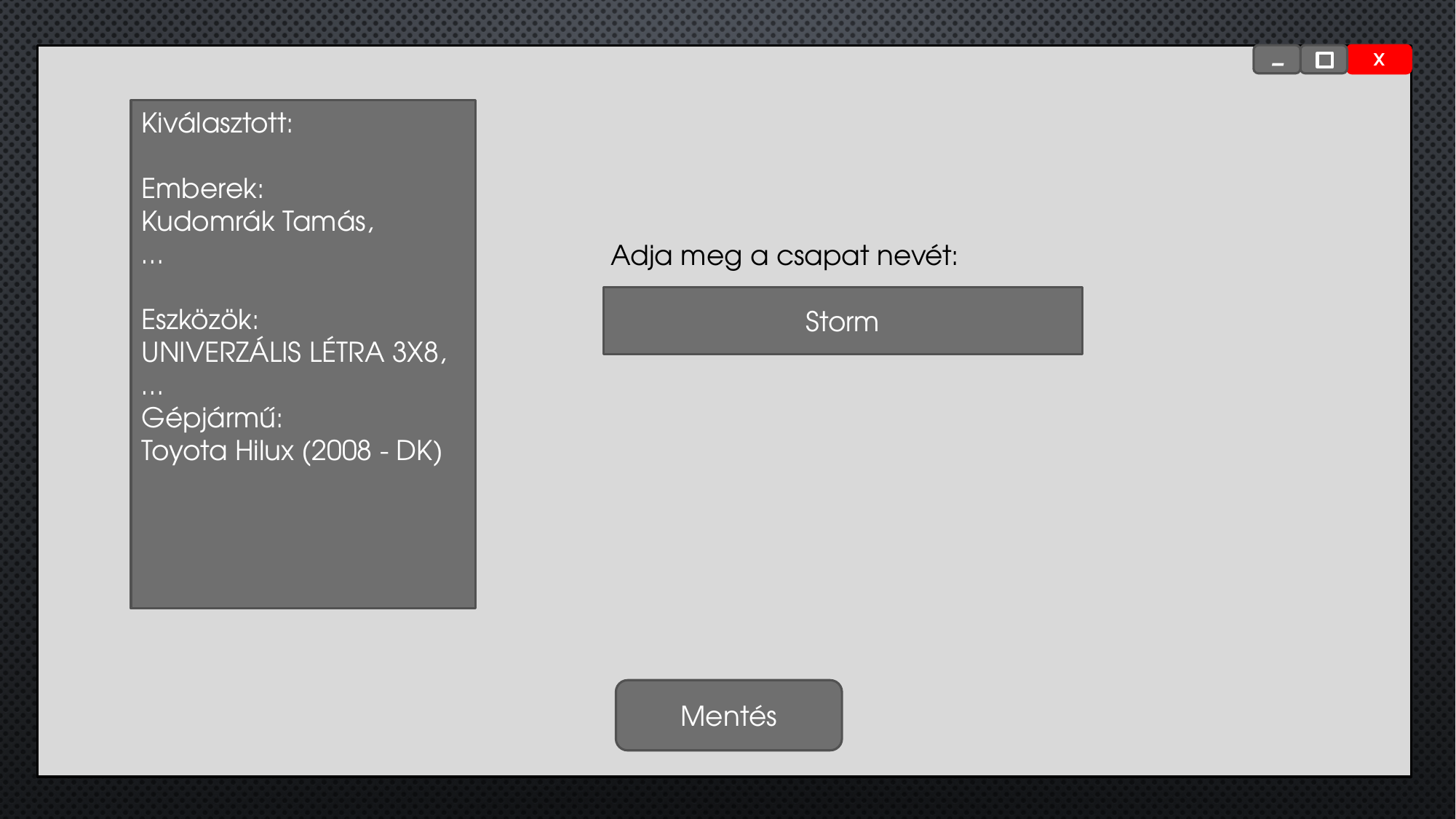

-

X

Kiválasztott:
Emberek:
Kudomrák Tamás,
…
Eszközök:
UNIVERZÁLIS LÉTRA 3X8,
…
Gépjármű:
Toyota Hilux (2008 - DK)
Adja meg a csapat nevét:
Storm
Mentés